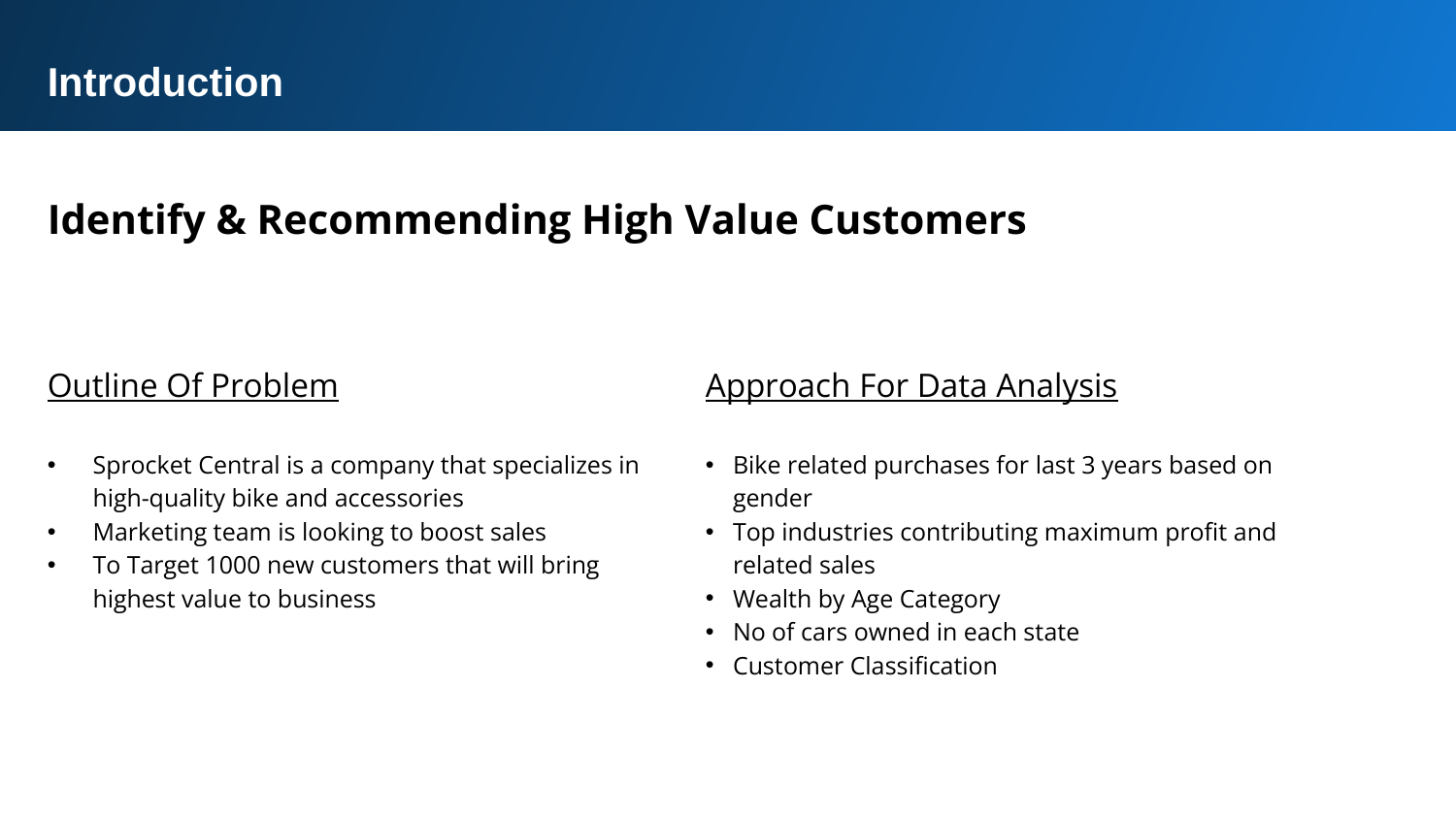

Introduction
Identify & Recommending High Value Customers
Outline Of Problem

Sprocket Central is a company that specializes in high-quality bike and accessories
Marketing team is looking to boost sales
To Target 1000 new customers that will bring highest value to business
Approach For Data Analysis

Bike related purchases for last 3 years based on gender
Top industries contributing maximum profit and related sales
Wealth by Age Category
No of cars owned in each state
Customer Classification